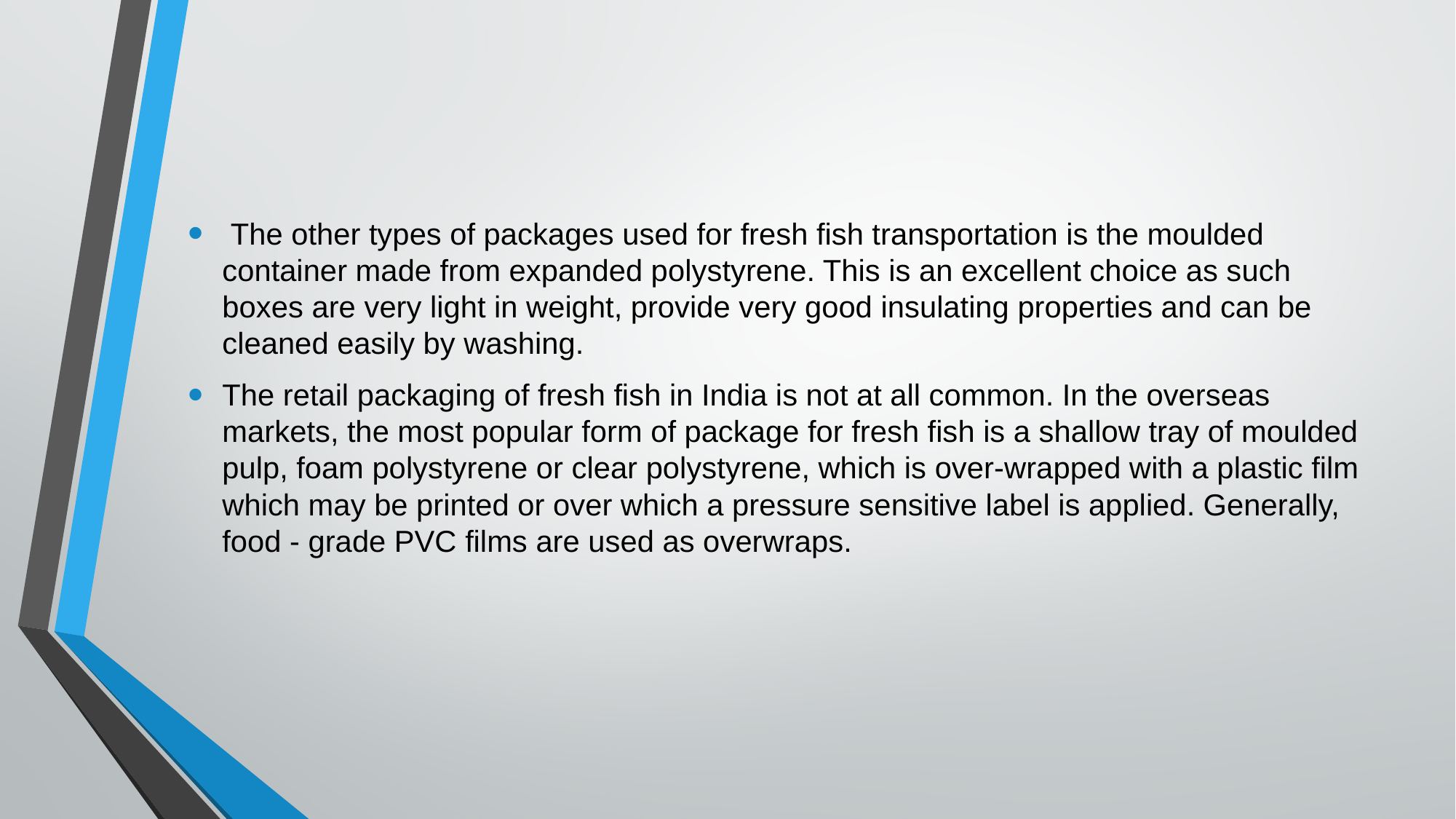

The other types of packages used for fresh fish transportation is the moulded container made from expanded polystyrene. This is an excellent choice as such boxes are very light in weight, provide very good insulating properties and can be cleaned easily by washing.
The retail packaging of fresh fish in India is not at all common. In the overseas markets, the most popular form of package for fresh fish is a shallow tray of moulded pulp, foam polystyrene or clear polystyrene, which is over-wrapped with a plastic film which may be printed or over which a pressure sensitive label is applied. Generally, food - grade PVC films are used as overwraps.